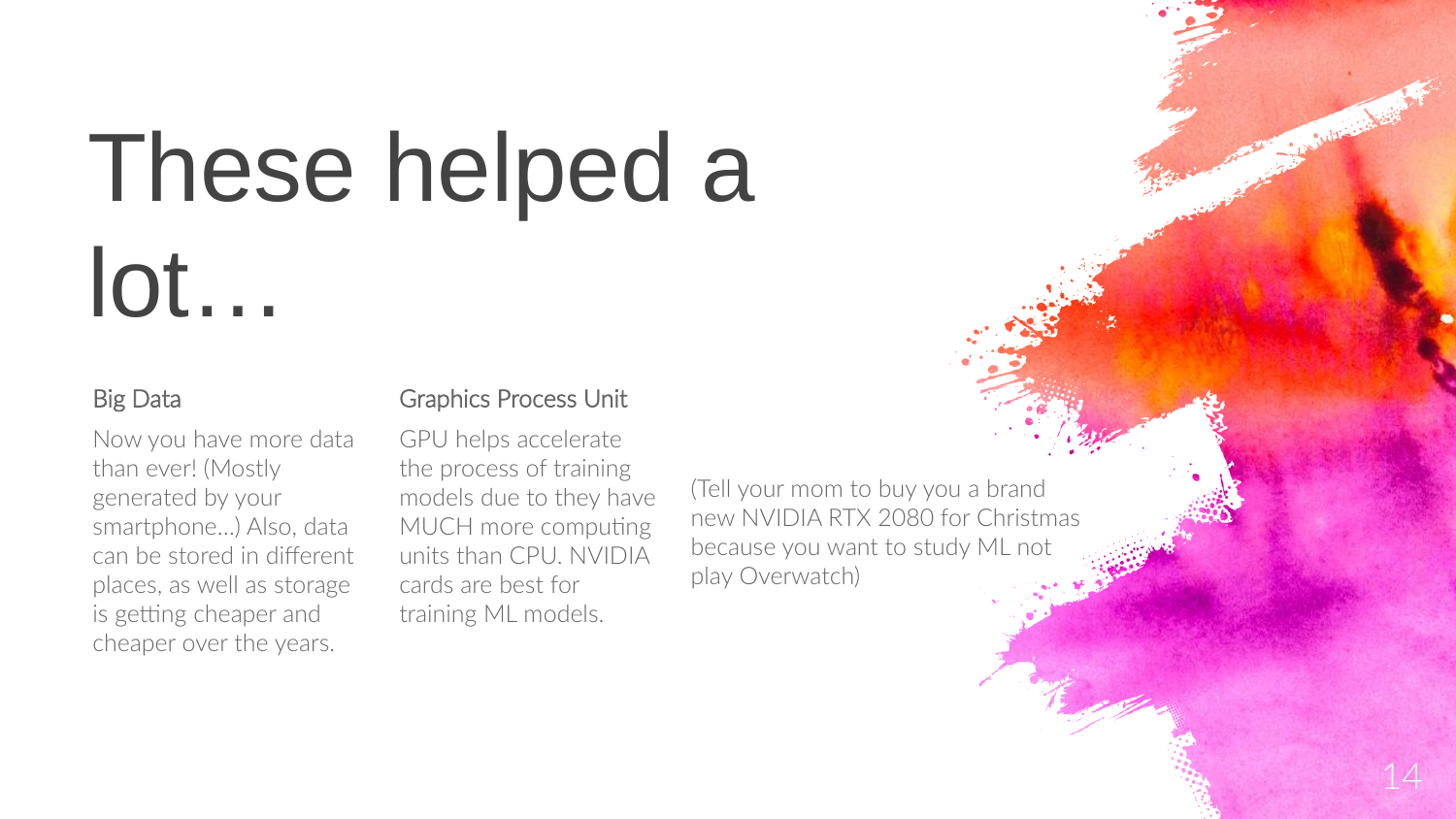

# These helped a lot…
Big Data
Now you have more data than ever! (Mostly generated by your smartphone…) Also, data can be stored in different places, as well as storage is getting cheaper and cheaper over the years.
Graphics Process Unit
GPU helps accelerate the process of training models due to they have MUCH more computing units than CPU. NVIDIA cards are best for training ML models.
(Tell your mom to buy you a brand new NVIDIA RTX 2080 for Christmas because you want to study ML not play Overwatch)

14